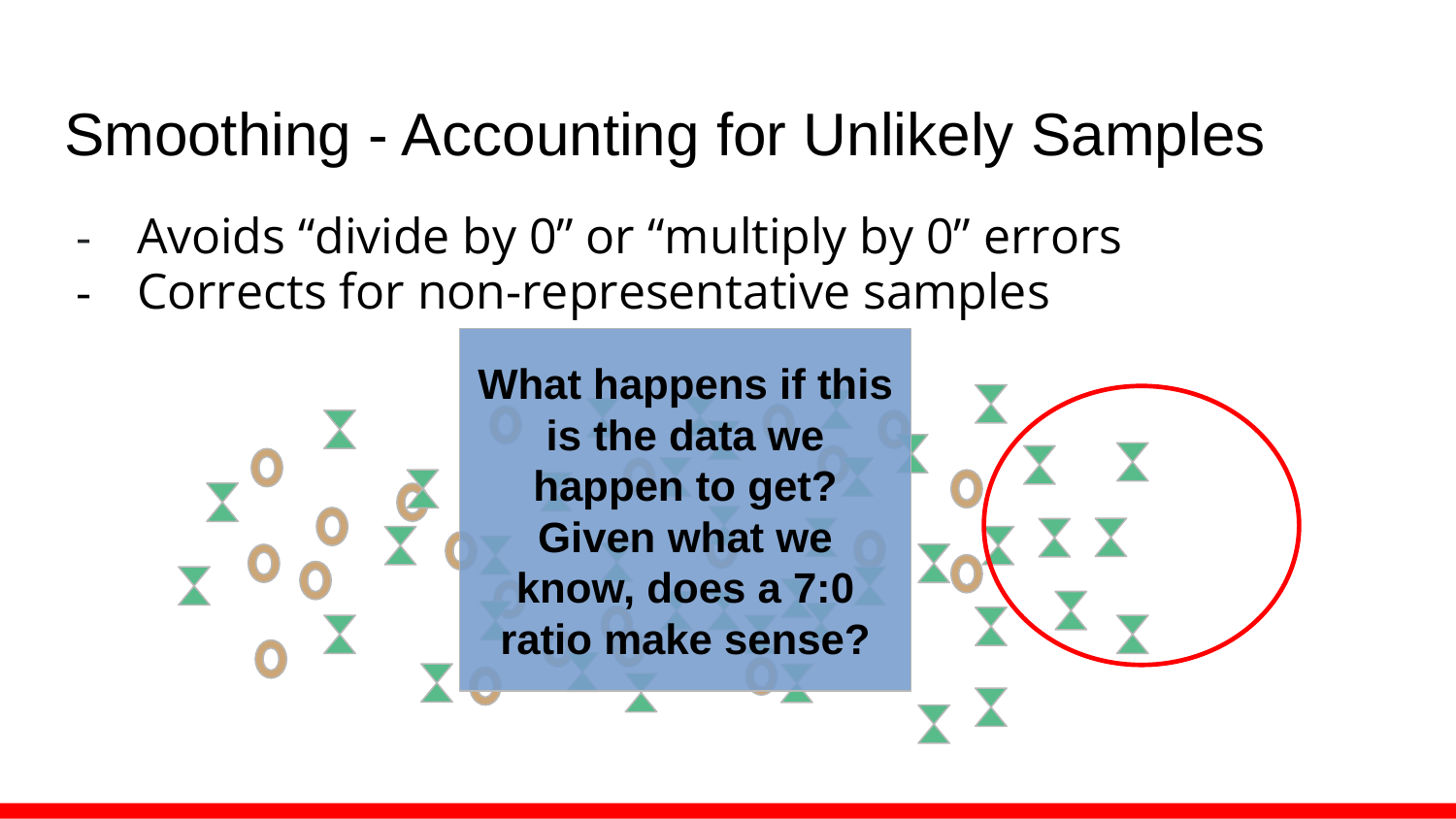

# Smoothing - Accounting for Unlikely Samples
Avoids “divide by 0” or “multiply by 0” errors
Corrects for non-representative samples
What happens if this is the data we happen to get? Given what we know, does a 7:0 ratio make sense?